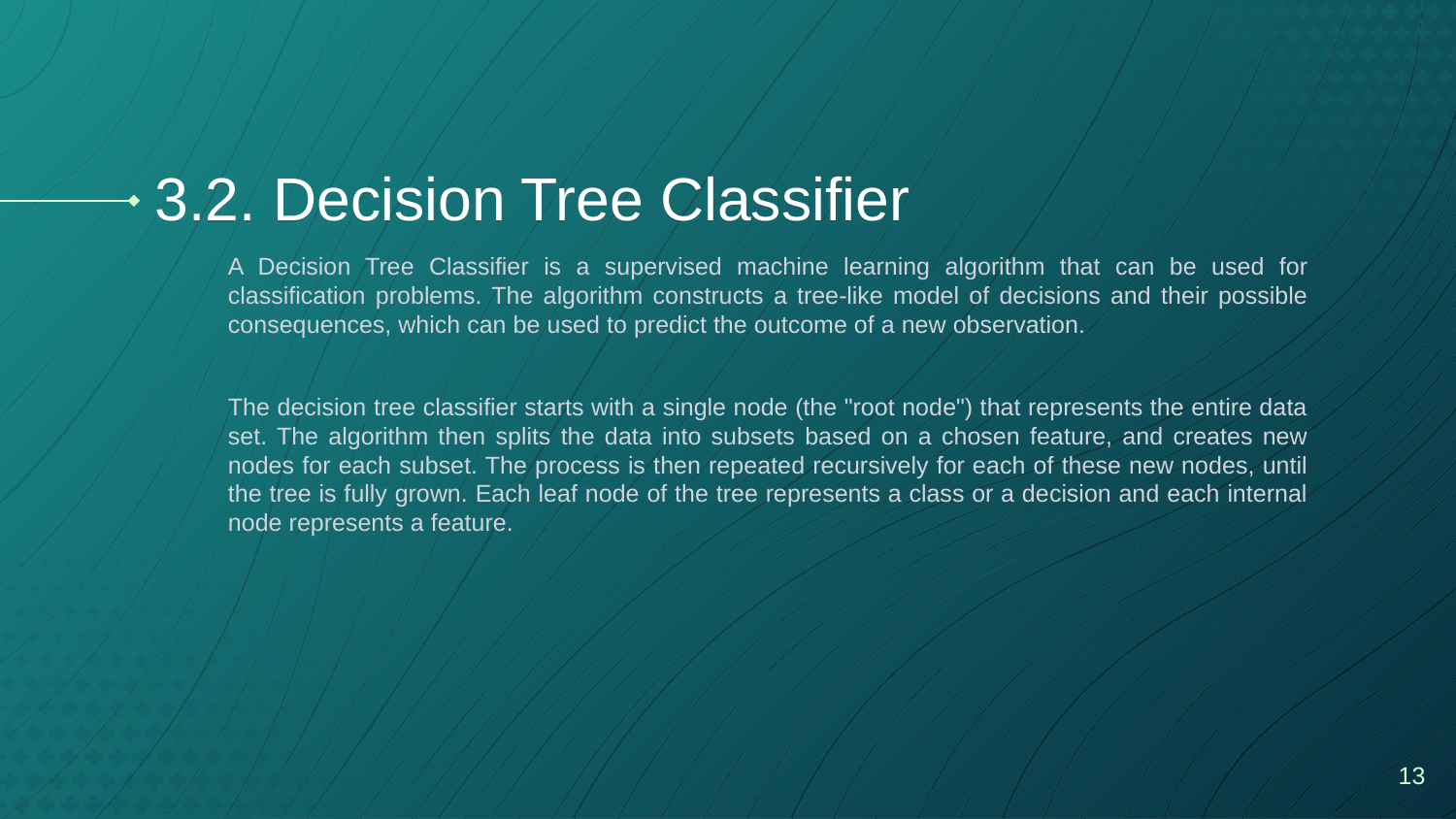

# 3.2. Decision Tree Classifier
A Decision Tree Classifier is a supervised machine learning algorithm that can be used for classification problems. The algorithm constructs a tree-like model of decisions and their possible consequences, which can be used to predict the outcome of a new observation.

The decision tree classifier starts with a single node (the "root node") that represents the entire data set. The algorithm then splits the data into subsets based on a chosen feature, and creates new nodes for each subset. The process is then repeated recursively for each of these new nodes, until the tree is fully grown. Each leaf node of the tree represents a class or a decision and each internal node represents a feature.
13